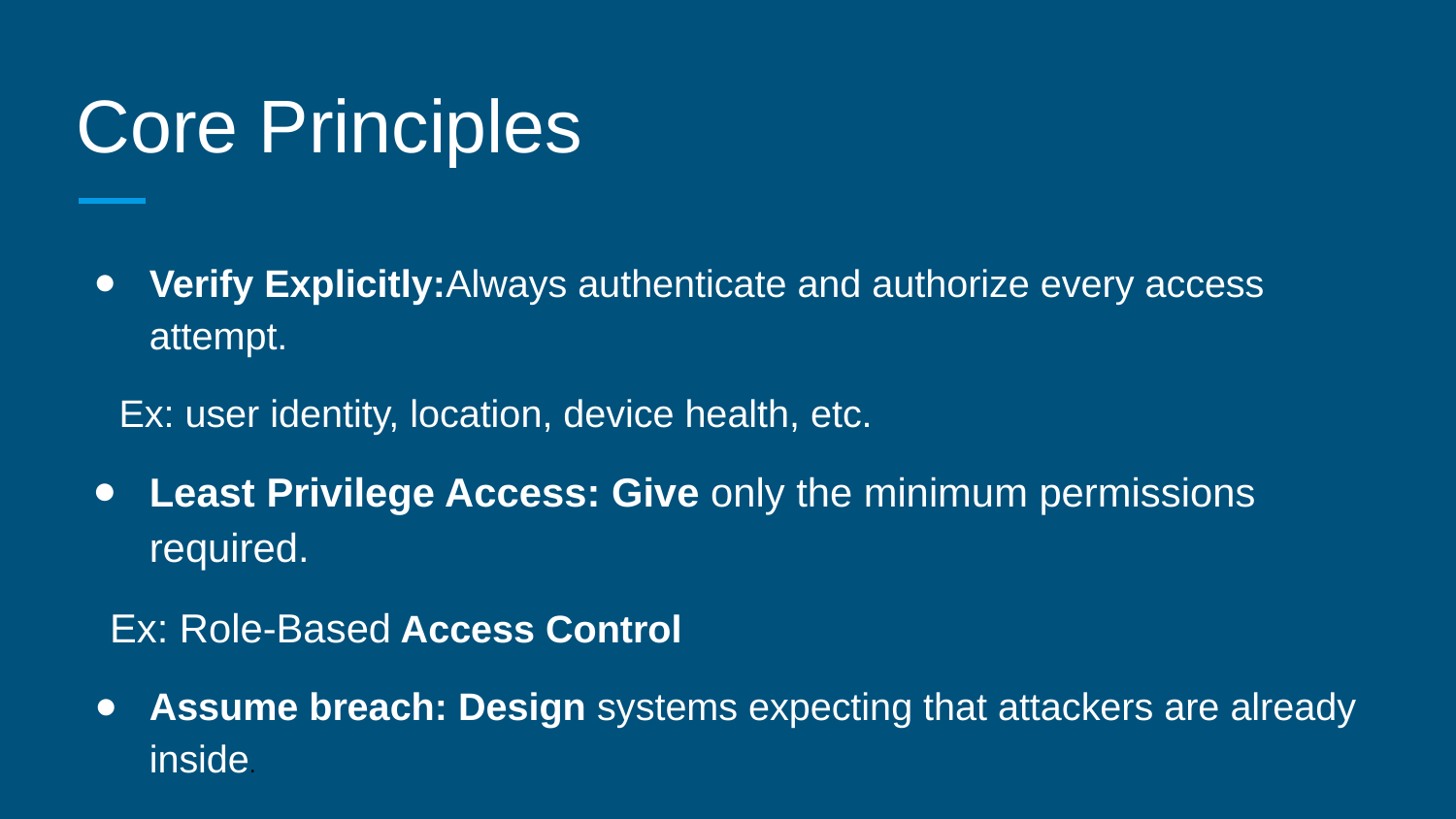

# Core Principles
Verify Explicitly:Always authenticate and authorize every access attempt.
    Ex: user identity, location, device health, etc.
Least Privilege Access: Give only the minimum permissions required.
   Ex: Role-Based Access Control
Assume breach: Design systems expecting that attackers are already inside.